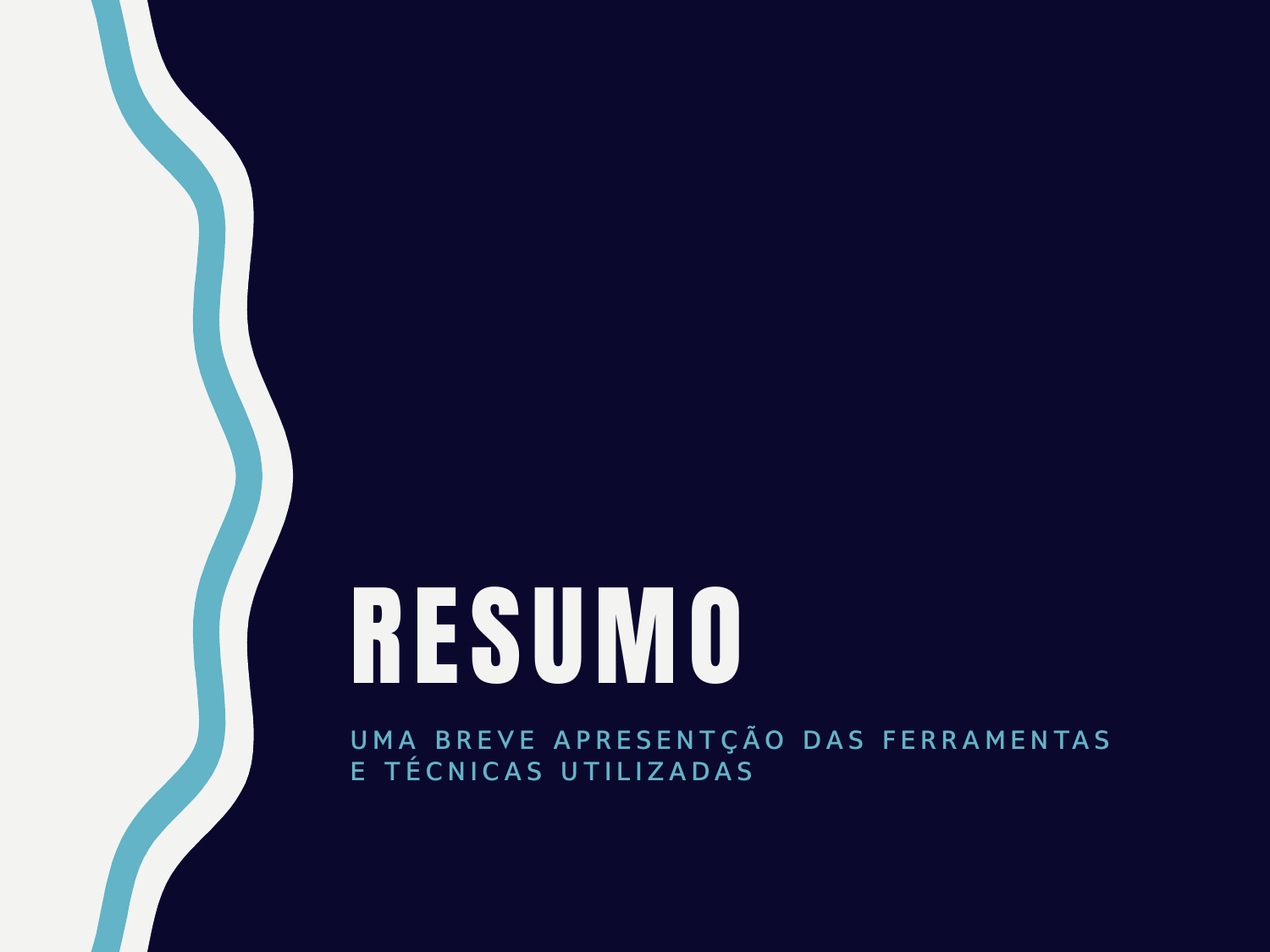

# RESUMO
UMA BREVE APRESENTÇÃO das FERRAMENTAS E TÉCNICAS UTILIZADAS